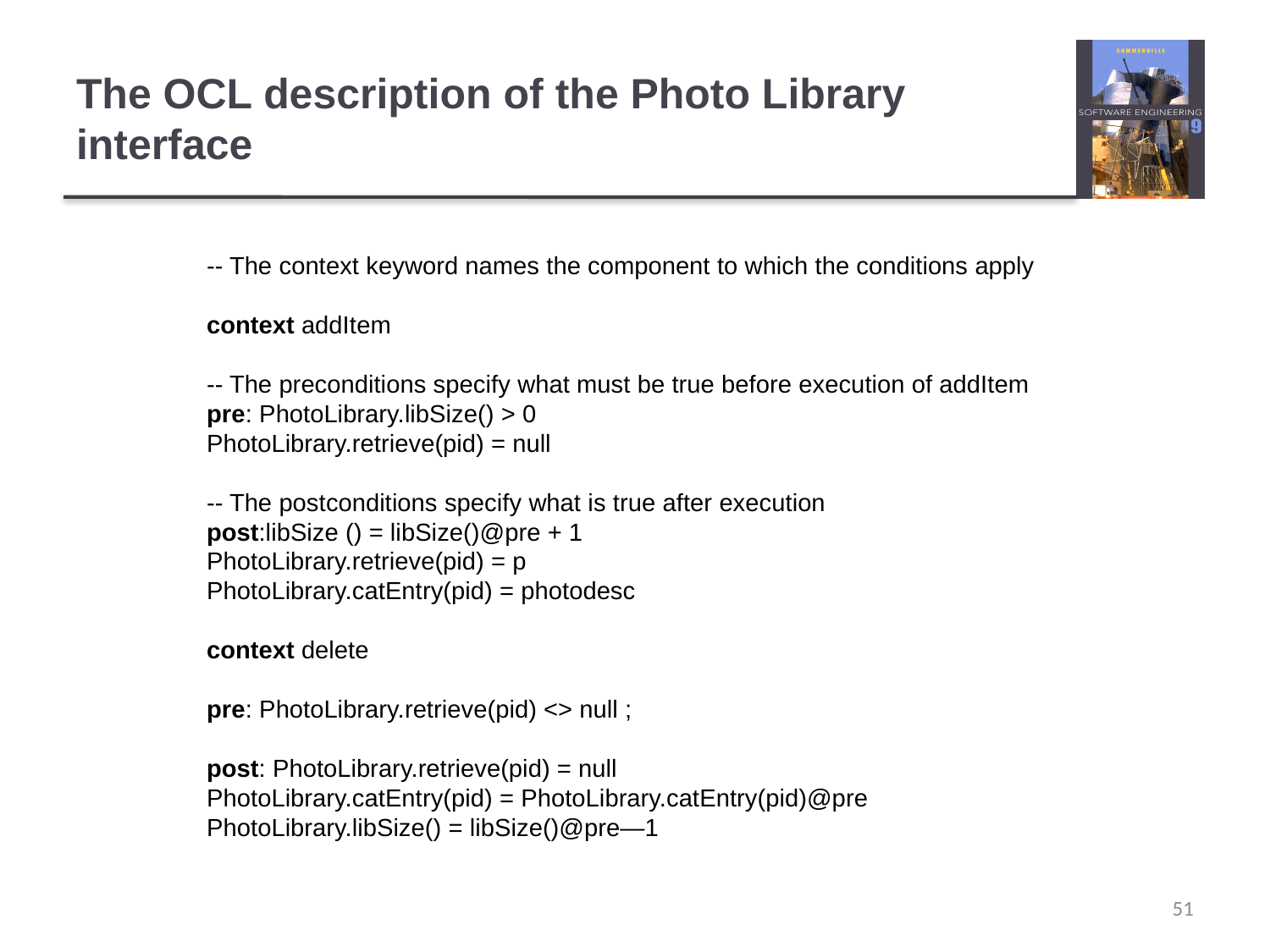

# The OCL description of the Photo Library interface
-- The context keyword names the component to which the conditions apply
context addItem

-- The preconditions specify what must be true before execution of addItem
pre: PhotoLibrary.libSize() > 0
PhotoLibrary.retrieve(pid) = null

-- The postconditions specify what is true after execution
post:libSize () = libSize()@pre + 1
PhotoLibrary.retrieve(pid) = p
PhotoLibrary.catEntry(pid) = photodesc

context delete

pre: PhotoLibrary.retrieve(pid) <> null ;

post: PhotoLibrary.retrieve(pid) = null
PhotoLibrary.catEntry(pid) = PhotoLibrary.catEntry(pid)@pre
PhotoLibrary.libSize() = libSize()@pre—1

Chapter 17 Software reuse
51